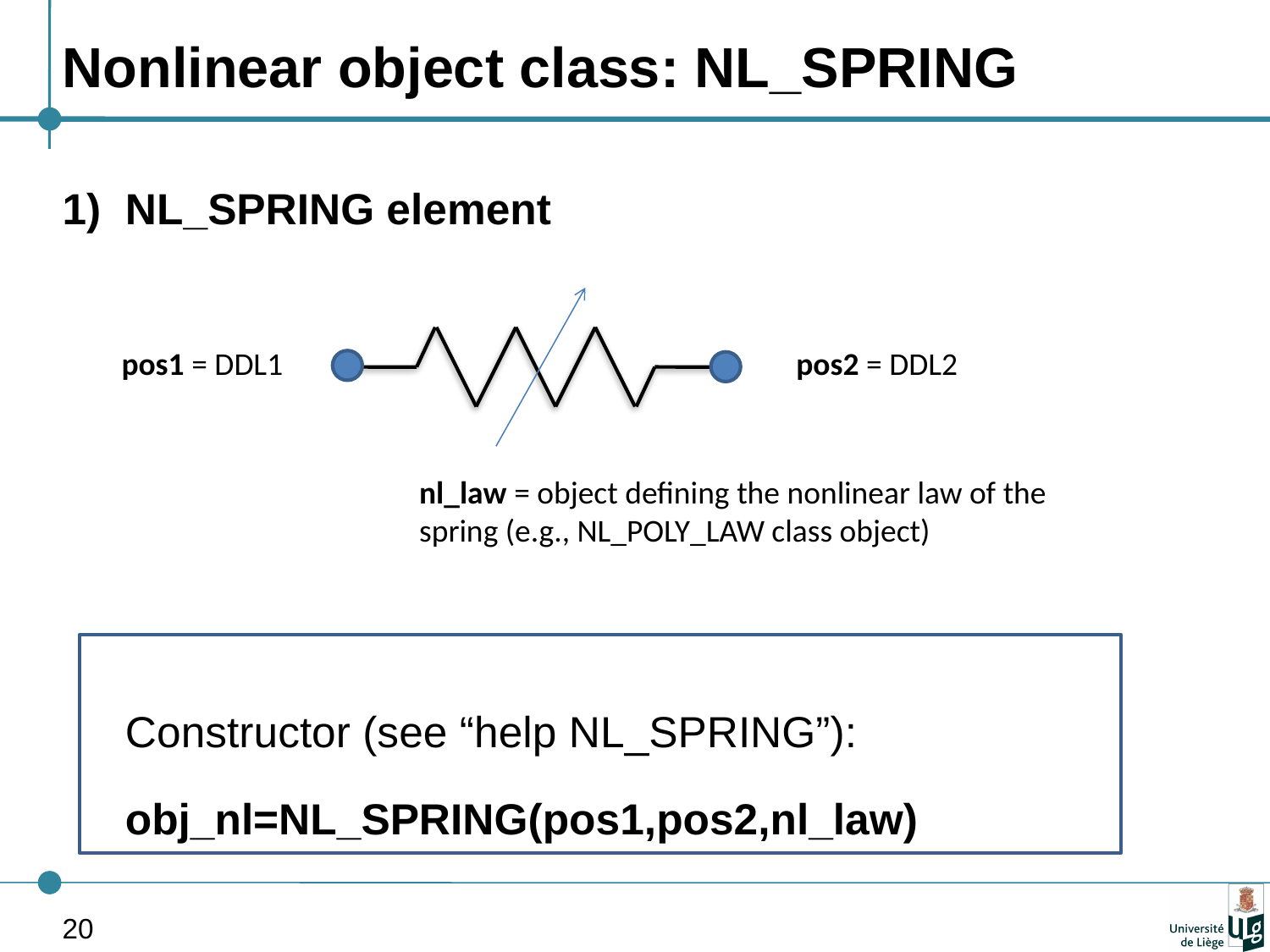

# Nonlinear object class: NL_SPRING
NL_SPRING element

	Constructor (see “help NL_SPRING”):
	obj_nl=NL_SPRING(pos1,pos2,nl_law)

pos1 = DDL1
pos2 = DDL2

nl_law = object defining the nonlinear law of the spring (e.g., NL_POLY_LAW class object)

20